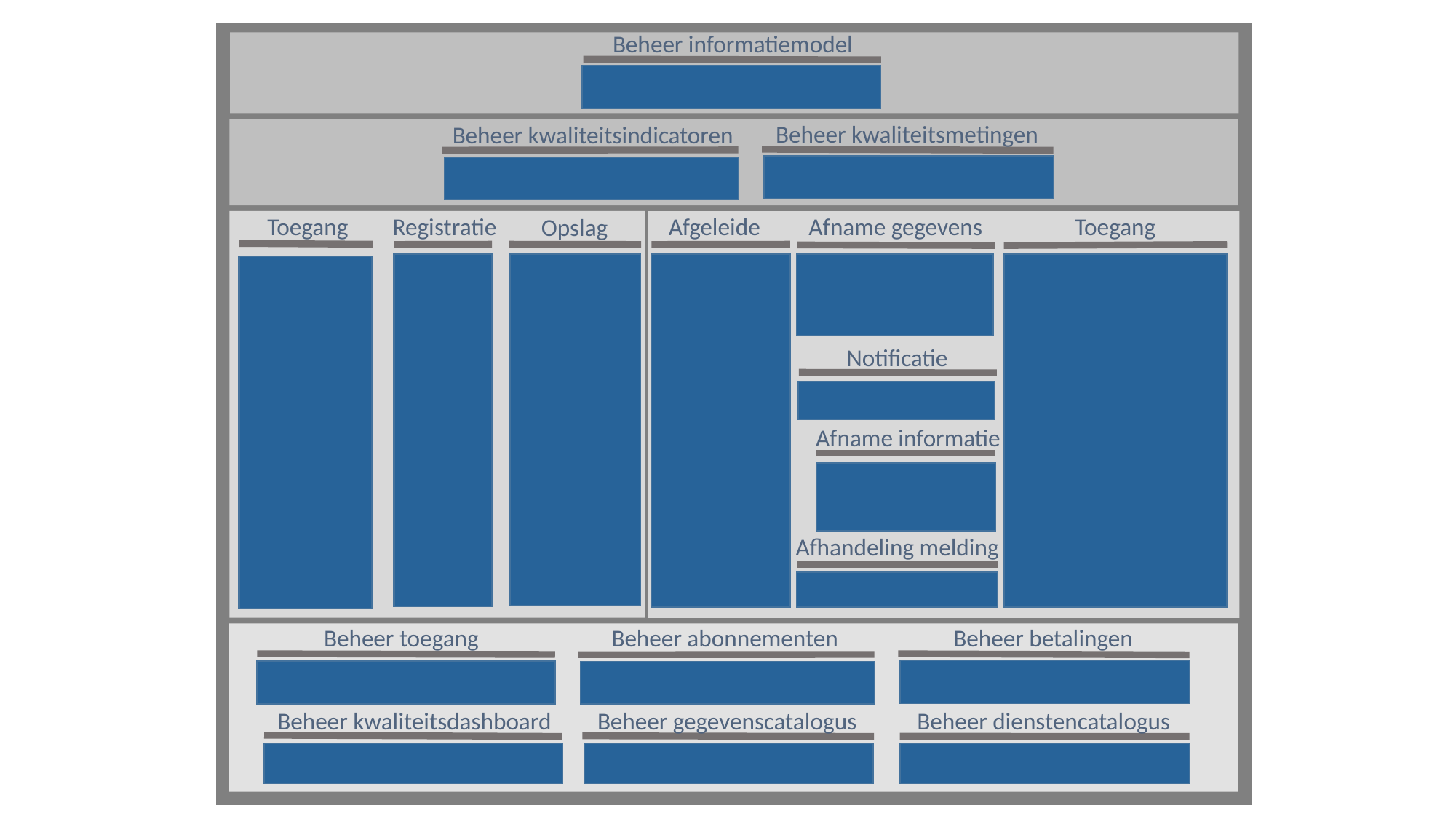

Beheer informatiemodel

Beheer kwaliteitsmetingen
Beheer kwaliteitsindicatoren

Toegang
Registratie
Afgeleide
Afname gegevens
Toegang
Opslag

Notificatie

Afname informatie

Afhandeling melding

Beheer toegang
Beheer abonnementen
Beheer betalingen

Beheer kwaliteitsdashboard
Beheer gegevenscatalogus
Beheer dienstencatalogus